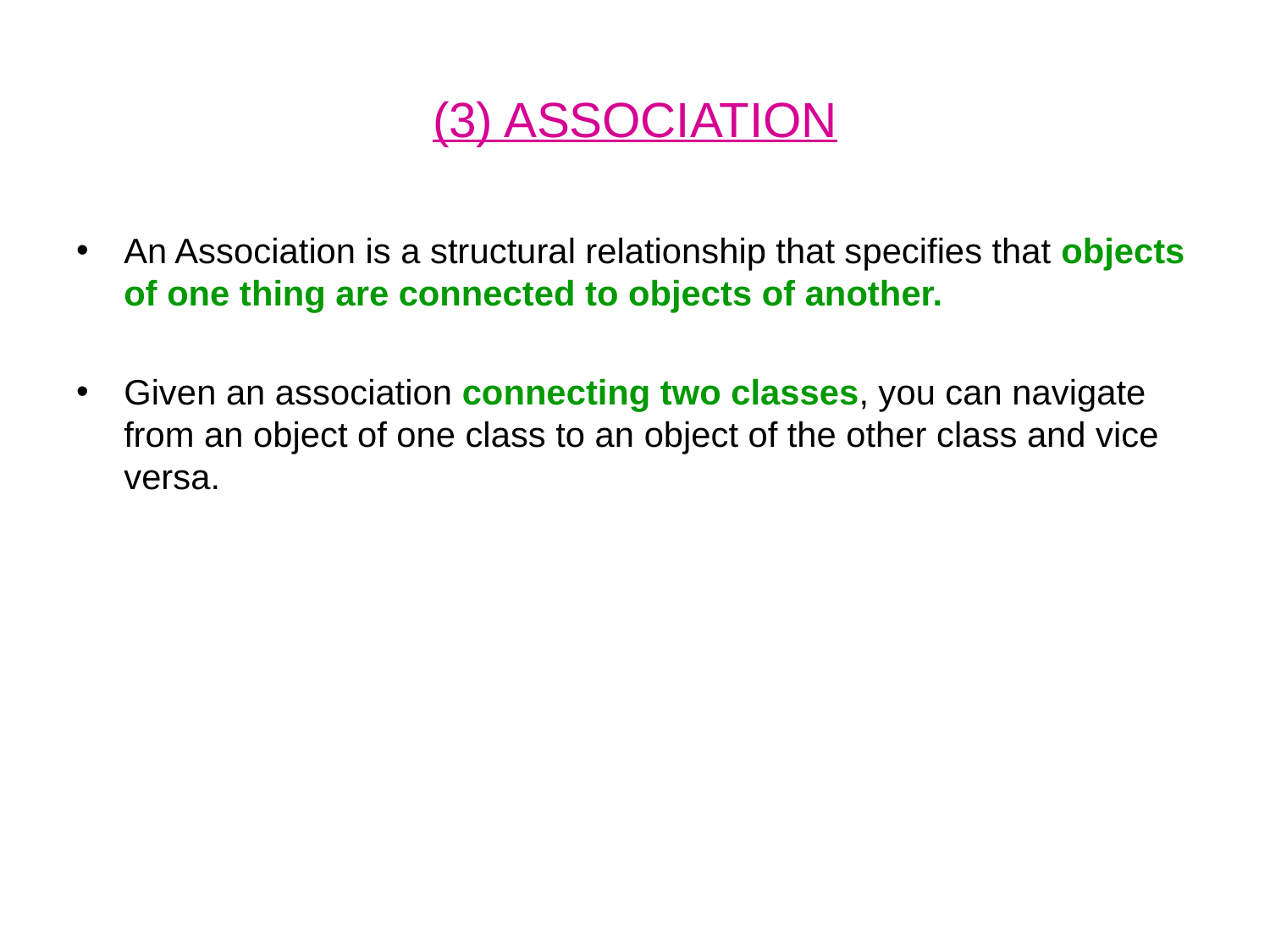

# (3) ASSOCIATION
An Association is a structural relationship that specifies that objects of one thing are connected to objects of another.

Given an association connecting two classes, you can navigate from an object of one class to an object of the other class and vice versa.